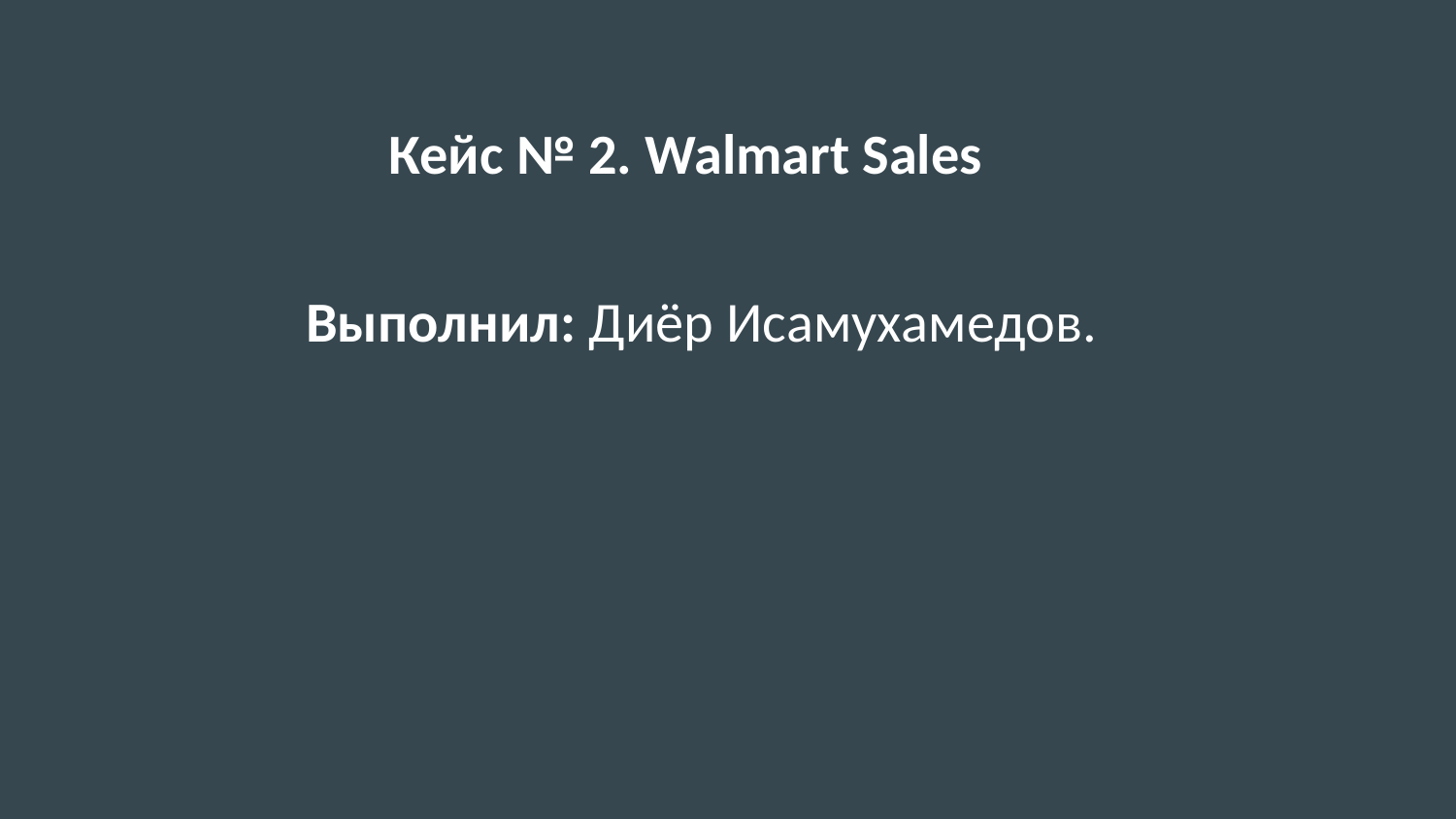

Кейс № 2. Walmart Sales
Выполнил: Диёр Исамухамедов.